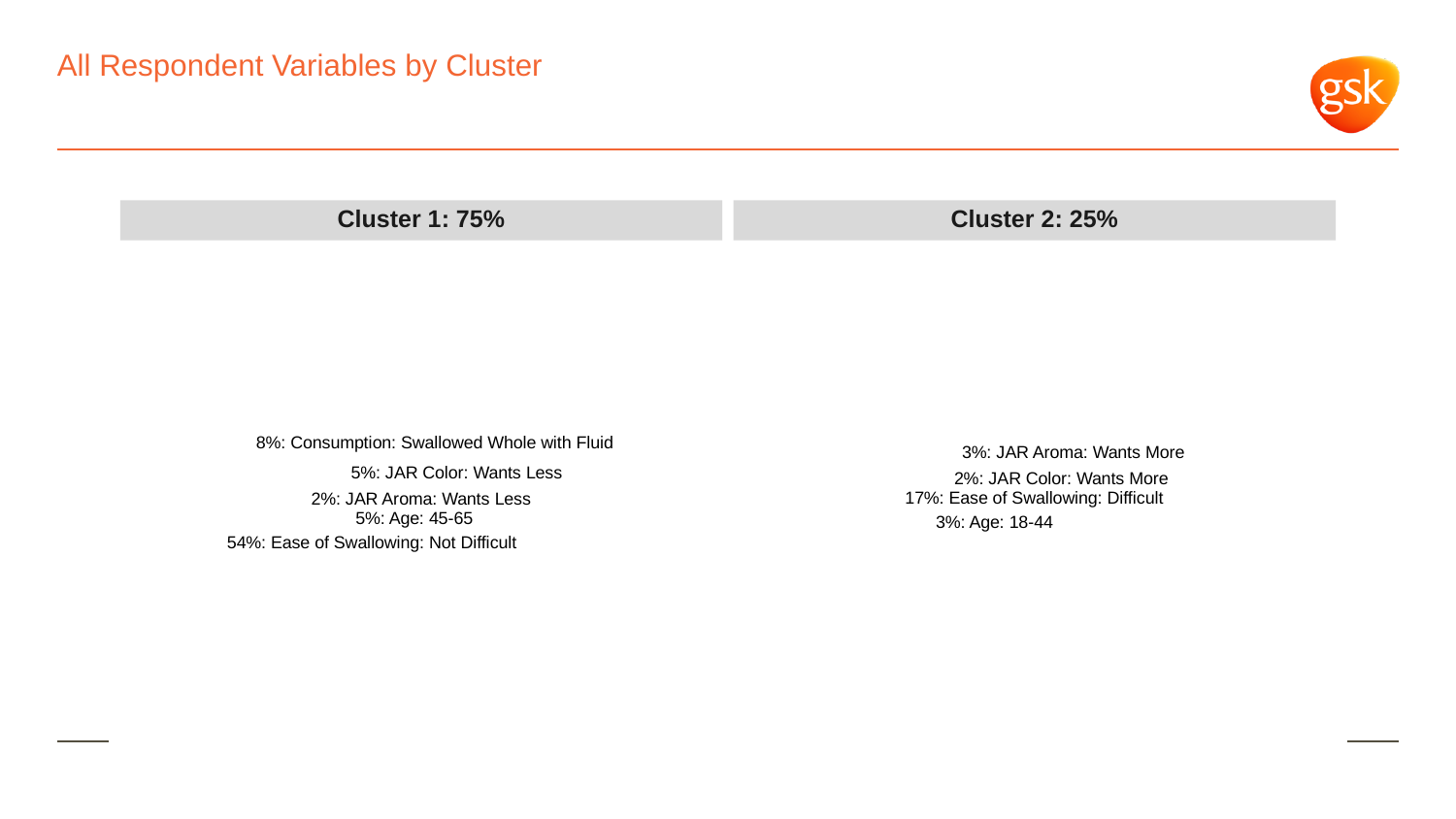

# All Respondent Variables by Cluster

Cluster 1: 75%
Cluster 2: 25%
8%: Consumption: Swallowed Whole with Fluid
3%: JAR Aroma: Wants More
5%: JAR Color: Wants Less
2%: JAR Color: Wants More
17%: Ease of Swallowing: Difficult
2%: JAR Aroma: Wants Less
5%: Age: 45-65
3%: Age: 18-44
54%: Ease of Swallowing: Not Difficult